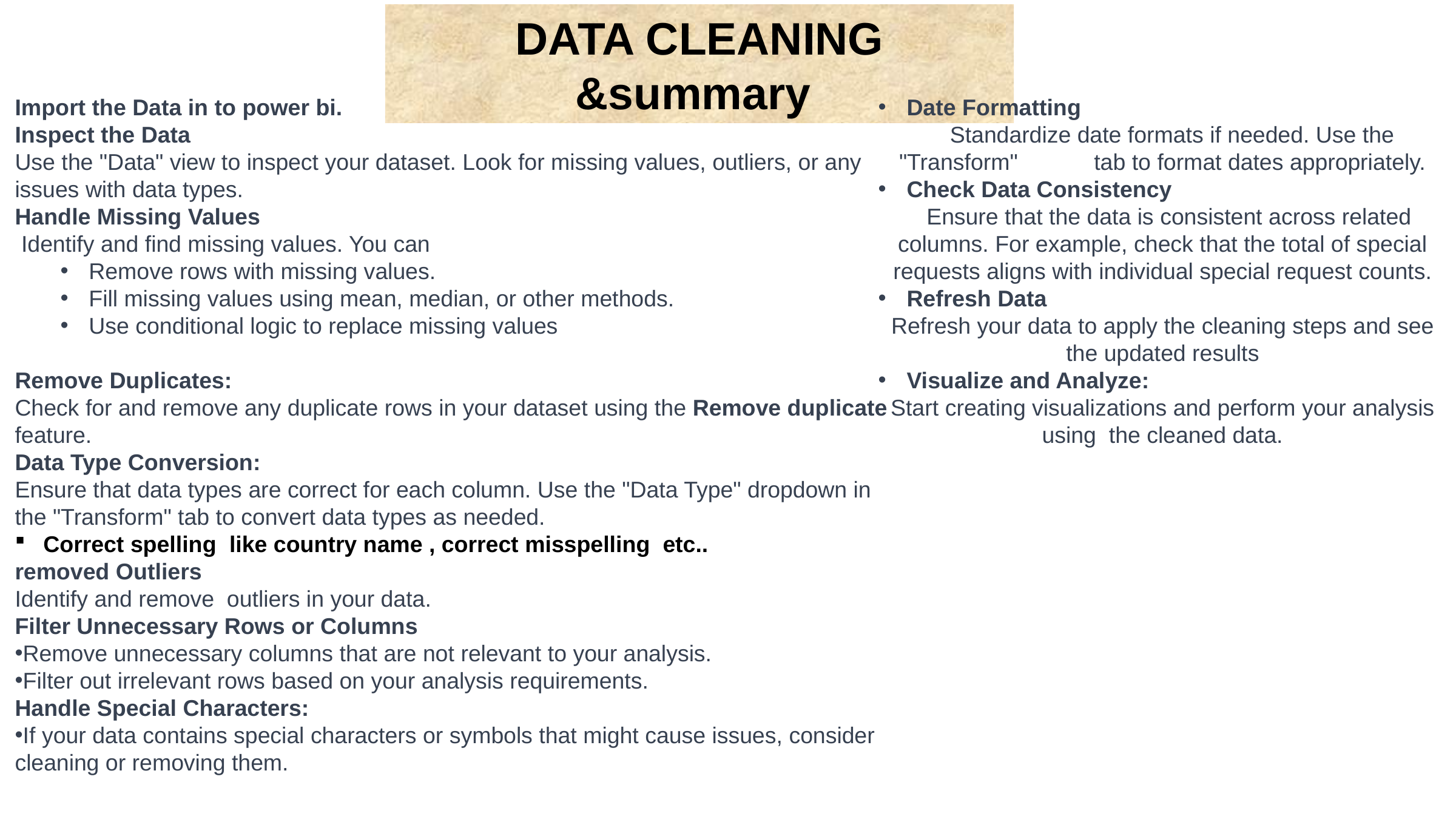

DATA CLEANING &summary
Import the Data in to power bi.
Inspect the Data
Use the "Data" view to inspect your dataset. Look for missing values, outliers, or any issues with data types.
Handle Missing Values
 Identify and find missing values. You can
Remove rows with missing values.
Fill missing values using mean, median, or other methods.
Use conditional logic to replace missing values

Remove Duplicates:
Check for and remove any duplicate rows in your dataset using the Remove duplicate feature.
Data Type Conversion:
Ensure that data types are correct for each column. Use the "Data Type" dropdown in the "Transform" tab to convert data types as needed.
Correct spelling  like country name , correct misspelling  etc..
removed Outliers
Identify and remove  outliers in your data.
Filter Unnecessary Rows or Columns
Remove unnecessary columns that are not relevant to your analysis.
Filter out irrelevant rows based on your analysis requirements.
Handle Special Characters:
If your data contains special characters or symbols that might cause issues, consider cleaning or removing them.

Date Formatting
   Standardize date formats if needed. Use the "Transform"            tab to format dates appropriately.
Check Data Consistency
  Ensure that the data is consistent across related columns. For example, check that the total of special requests aligns with individual special request counts.
Refresh Data
Refresh your data to apply the cleaning steps and see the updated results
Visualize and Analyze:
Start creating visualizations and perform your analysis using  the cleaned data.